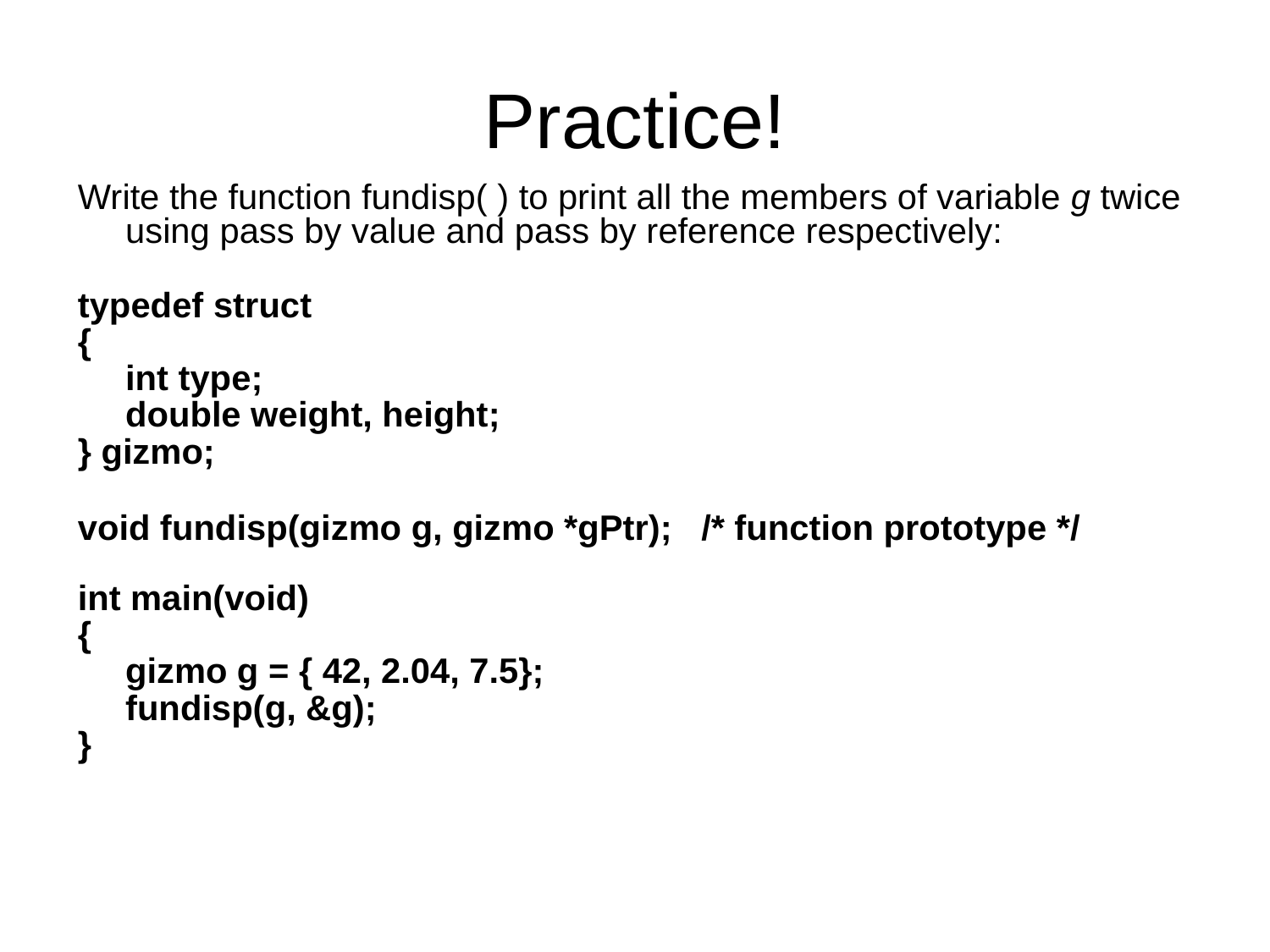

# Practice!
Write the function fundisp( ) to print all the members of variable g twice using pass by value and pass by reference respectively:

typedef struct
{
	int type;
	double weight, height;
} gizmo;

void fundisp(gizmo g, gizmo *gPtr);   /* function prototype */

int main(void)
{
	gizmo g = { 42, 2.04, 7.5};
	fundisp(g, &g);
}